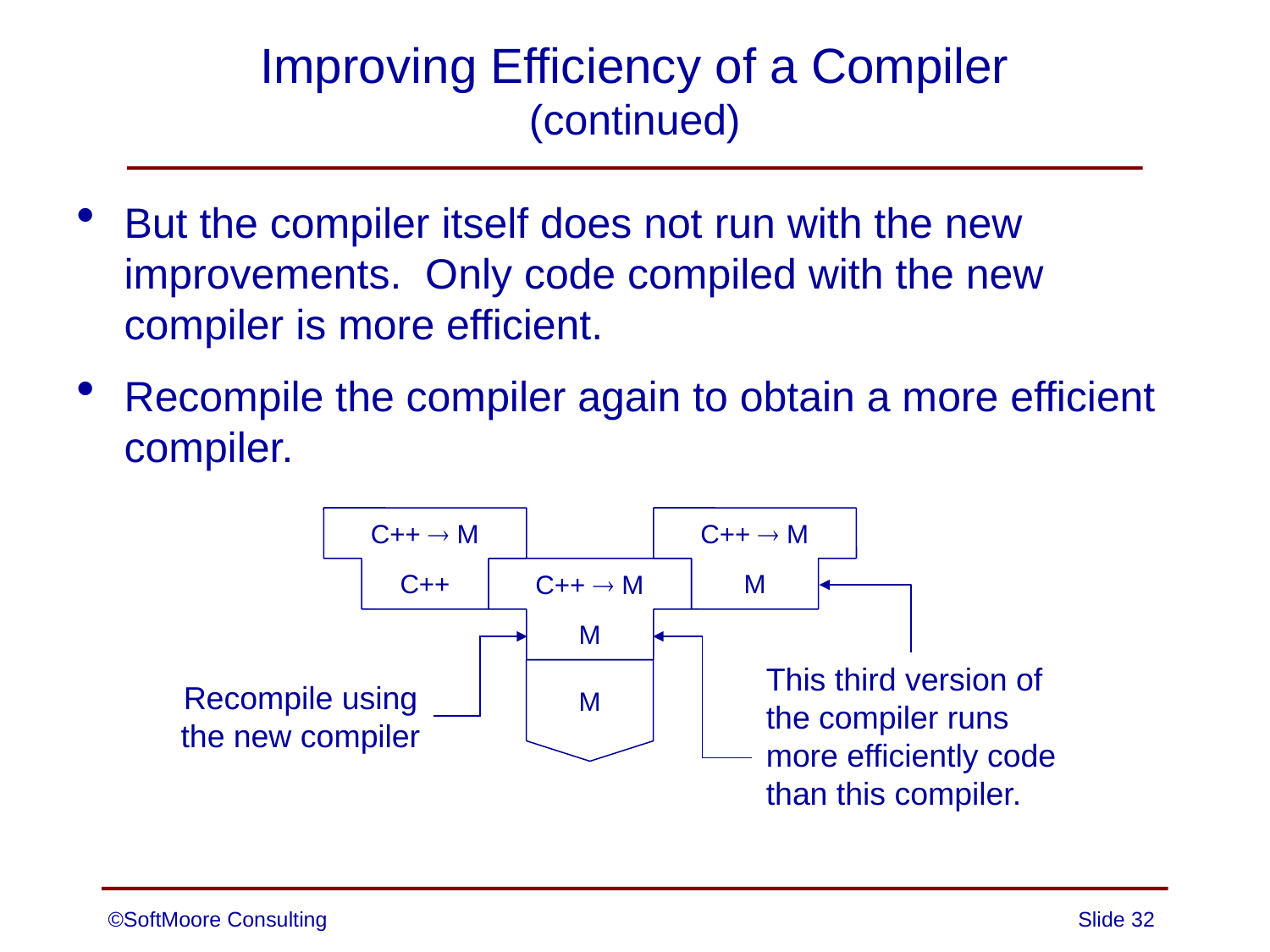

# Improving Efficiency of a Compiler (continued)
But the compiler itself does not run with the new improvements.  Only code compiled with the new compiler is more efficient.
Recompile the compiler again to obtain a more efficient compiler.

C++ → M
C++ → M

C++ → M
M
C++
M

This third version of
the compiler runs
more efficiently code
than this compiler.

M
Recompile using
the new compiler
©SoftMoore Consulting
Slide 32